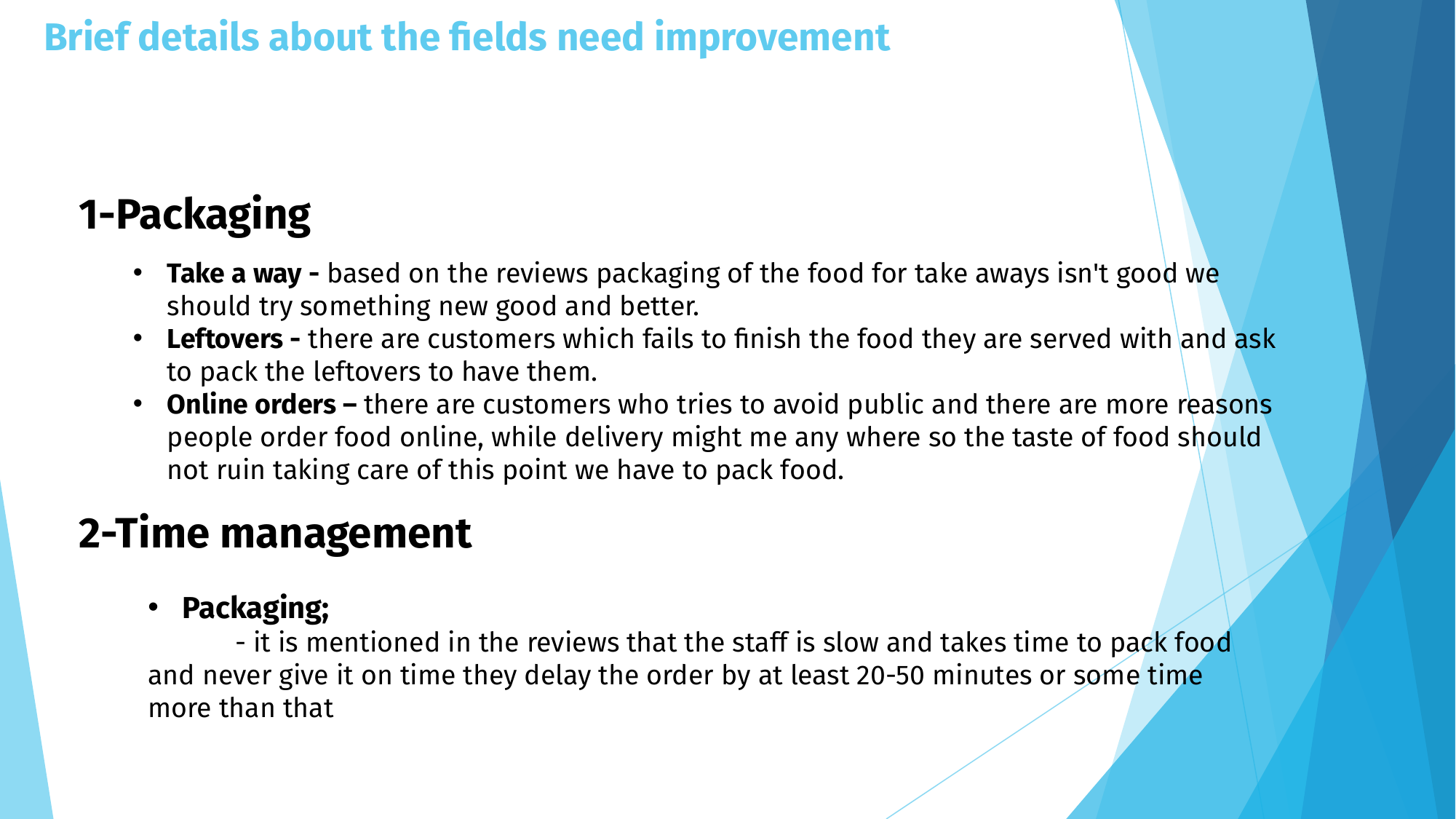

# Brief details about the fields need improvement
1-Packaging

Take a way - based on the reviews packaging of the food for take aways isn't good we should try something new good and better.
Leftovers - there are customers which fails to finish the food they are served with and ask to pack the leftovers to have them.
Online orders – there are customers who tries to avoid public and there are more reasons people order food online, while delivery might me any where so the taste of food should  not ruin taking care of this point we have to pack food.
2-Time management
Packaging;
            - it is mentioned in the reviews that the staff is slow and takes time to pack food  and never give it on time they delay the order by at least 20-50 minutes or some time more than that